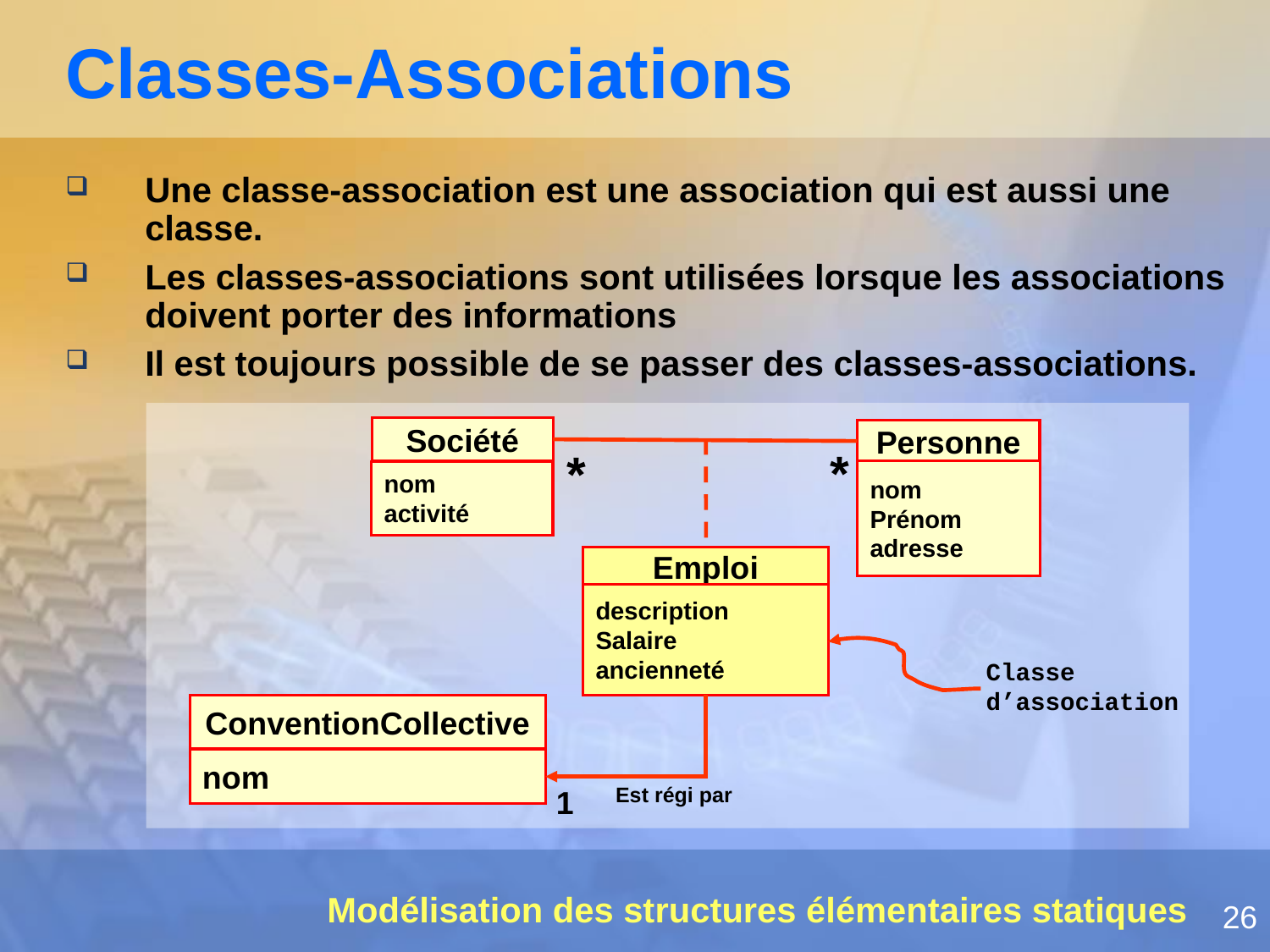

# Classes-Associations
Une classe-association est une association qui est aussi une classe.
Les classes-associations sont utilisées lorsque les associations doivent porter des informations
Il est toujours possible de se passer des classes-associations.

Société
Personne
*
*

nom
Prénom
adresse
nom
activité
Emploi
description
Salaire
ancienneté

Classe
d’association

ConventionCollective
nom
Est régi par
1
Modélisation des structures élémentaires statiques